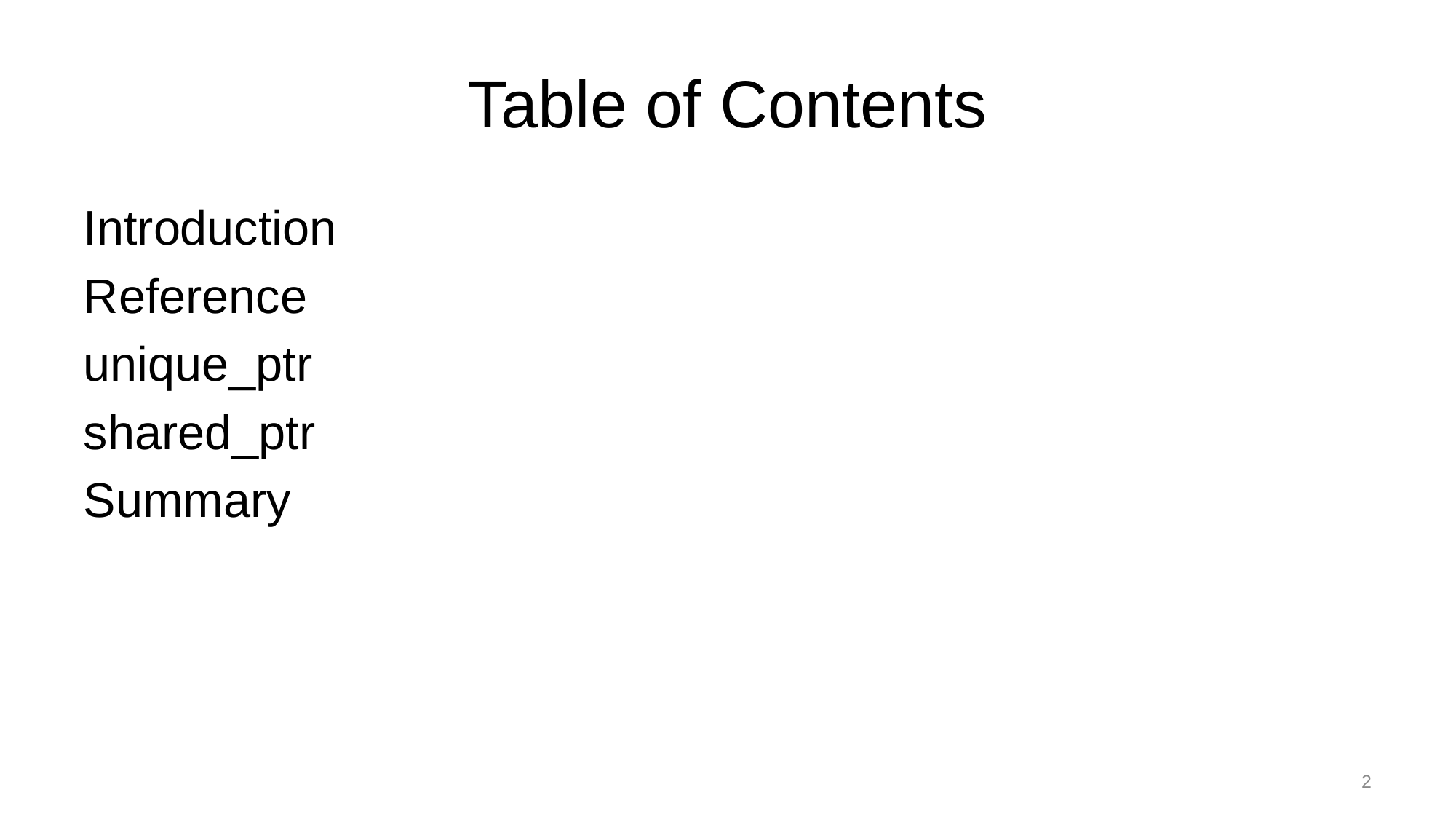

# Table of Contents
Introduction
Reference
unique_ptr
shared_ptr
Summary

2